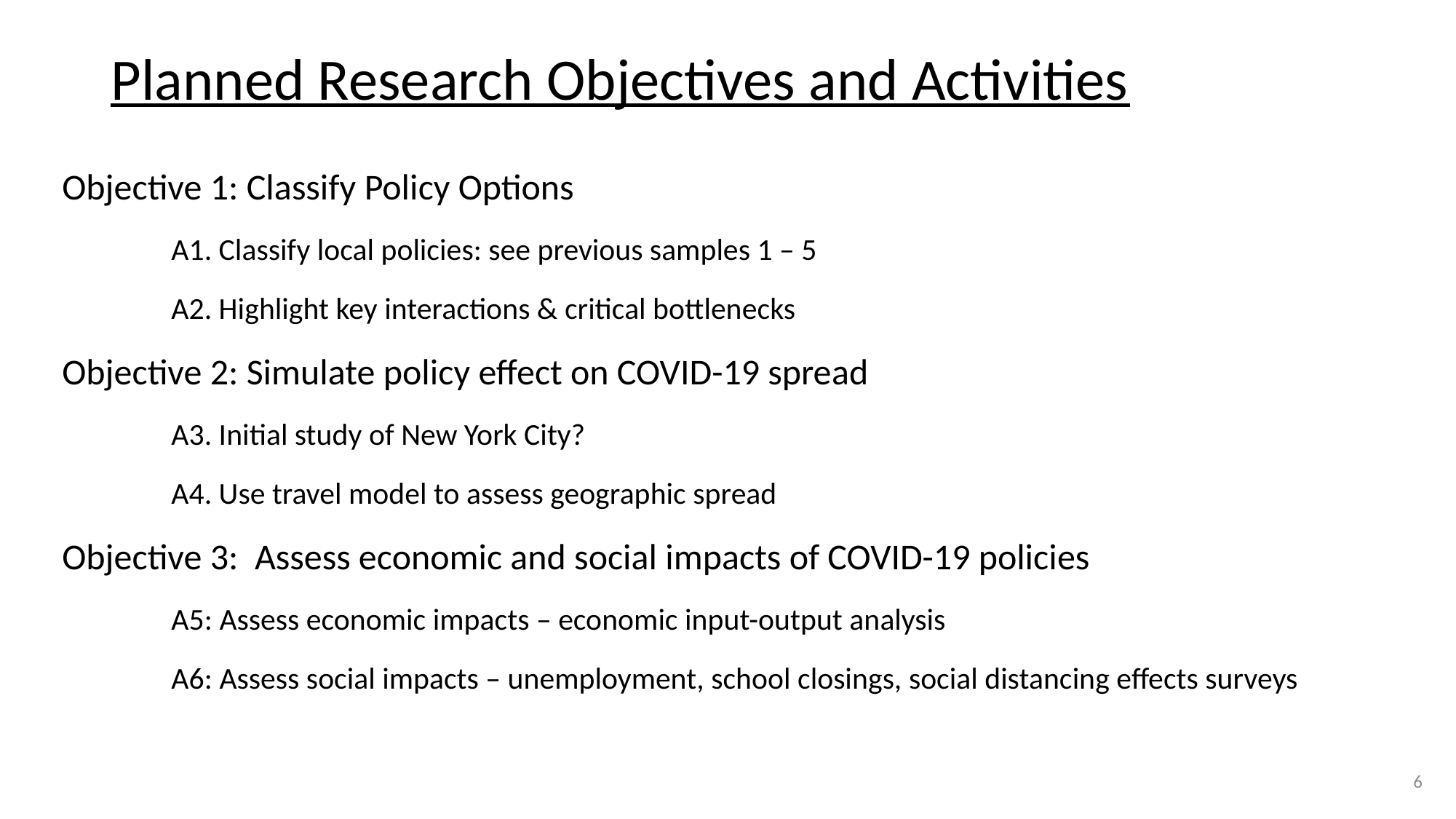

# Planned Research Objectives and Activities
Objective 1: Classify Policy Options
	A1. Classify local policies: see previous samples 1 – 5
	A2. Highlight key interactions & critical bottlenecks
Objective 2: Simulate policy effect on COVID-19 spread
	A3. Initial study of New York City?
	A4. Use travel model to assess geographic spread
Objective 3:  Assess economic and social impacts of COVID-19 policies
	A5: Assess economic impacts – economic input-output analysis
	A6: Assess social impacts – unemployment, school closings, social distancing effects surveys
6